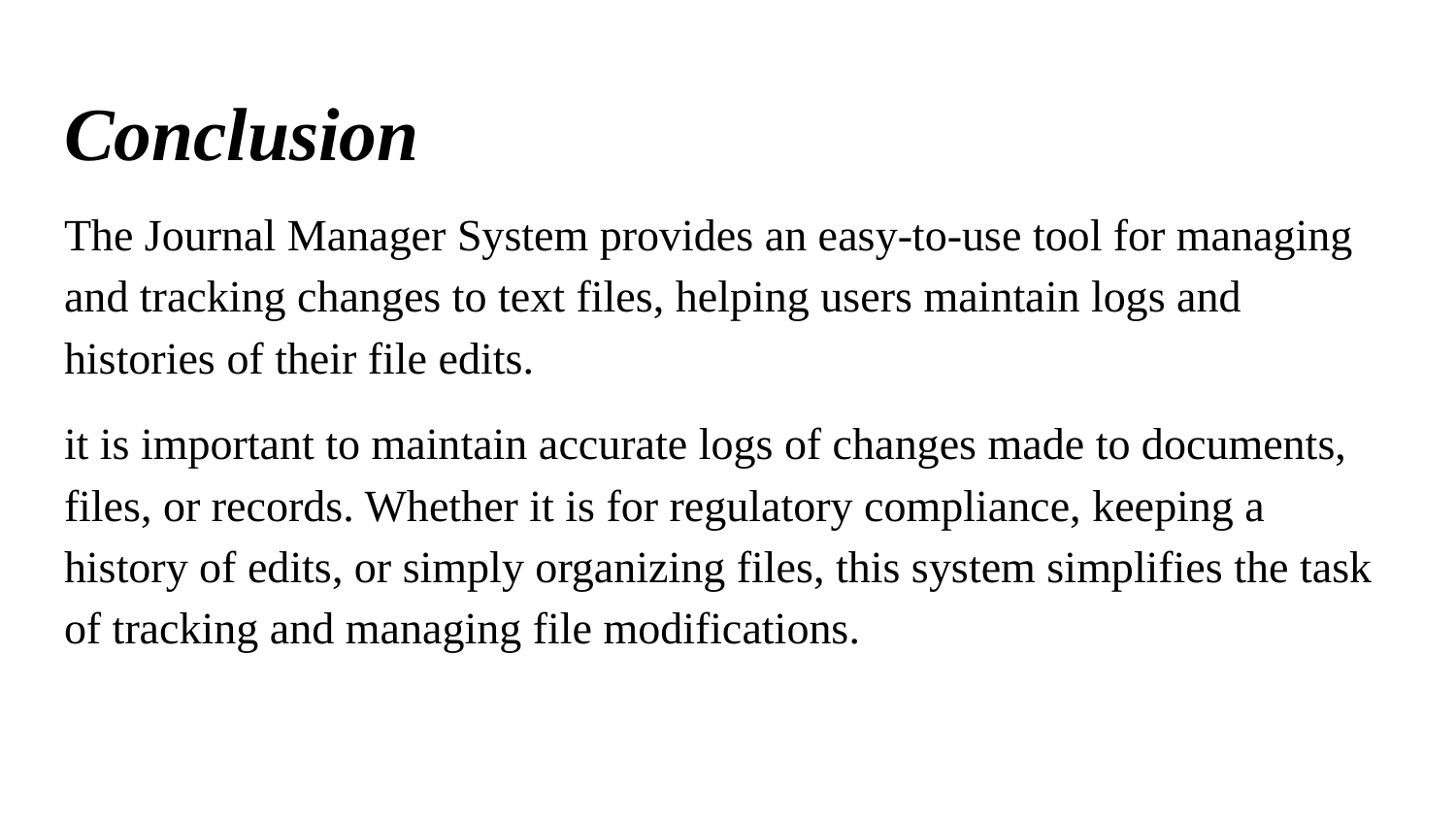

# Conclusion
The Journal Manager System provides an easy-to-use tool for managing and tracking changes to text files, helping users maintain logs and histories of their file edits.
it is important to maintain accurate logs of changes made to documents, files, or records. Whether it is for regulatory compliance, keeping a history of edits, or simply organizing files, this system simplifies the task of tracking and managing file modifications.